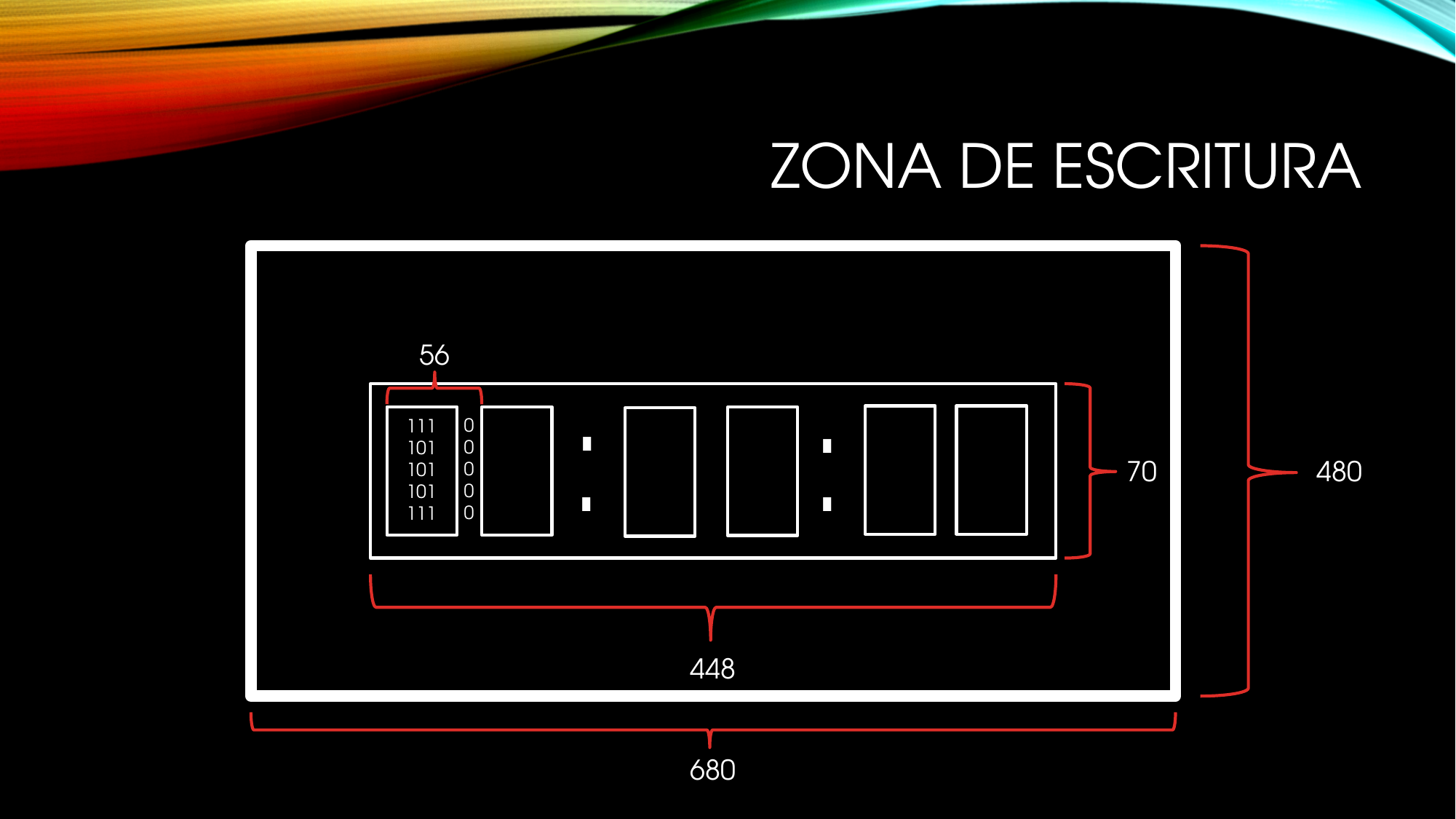

# Zona de escritura

56
.
.

.
.

0
0
0
0
0
111
101
101
101
111
70
480
448
680